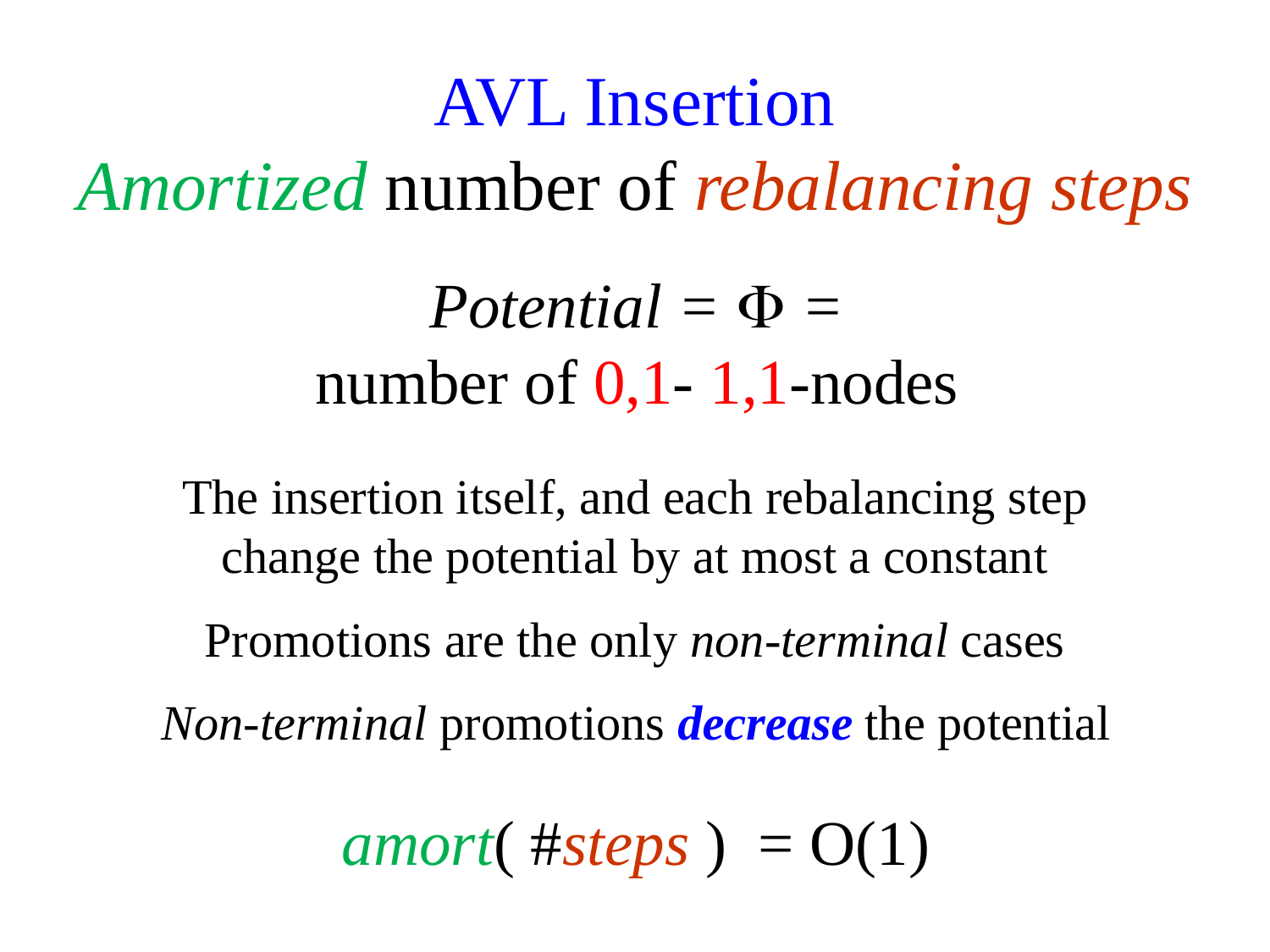

AVL Insertion
Amortized number of rebalancing steps
Potential = Φ =
number of 0,1- 1,1-nodes
The insertion itself, and each rebalancing step
change the potential by at most a constant
Promotions are the only non-terminal cases
Non-terminal promotions decrease the potential
amort( #steps )  = O(1)